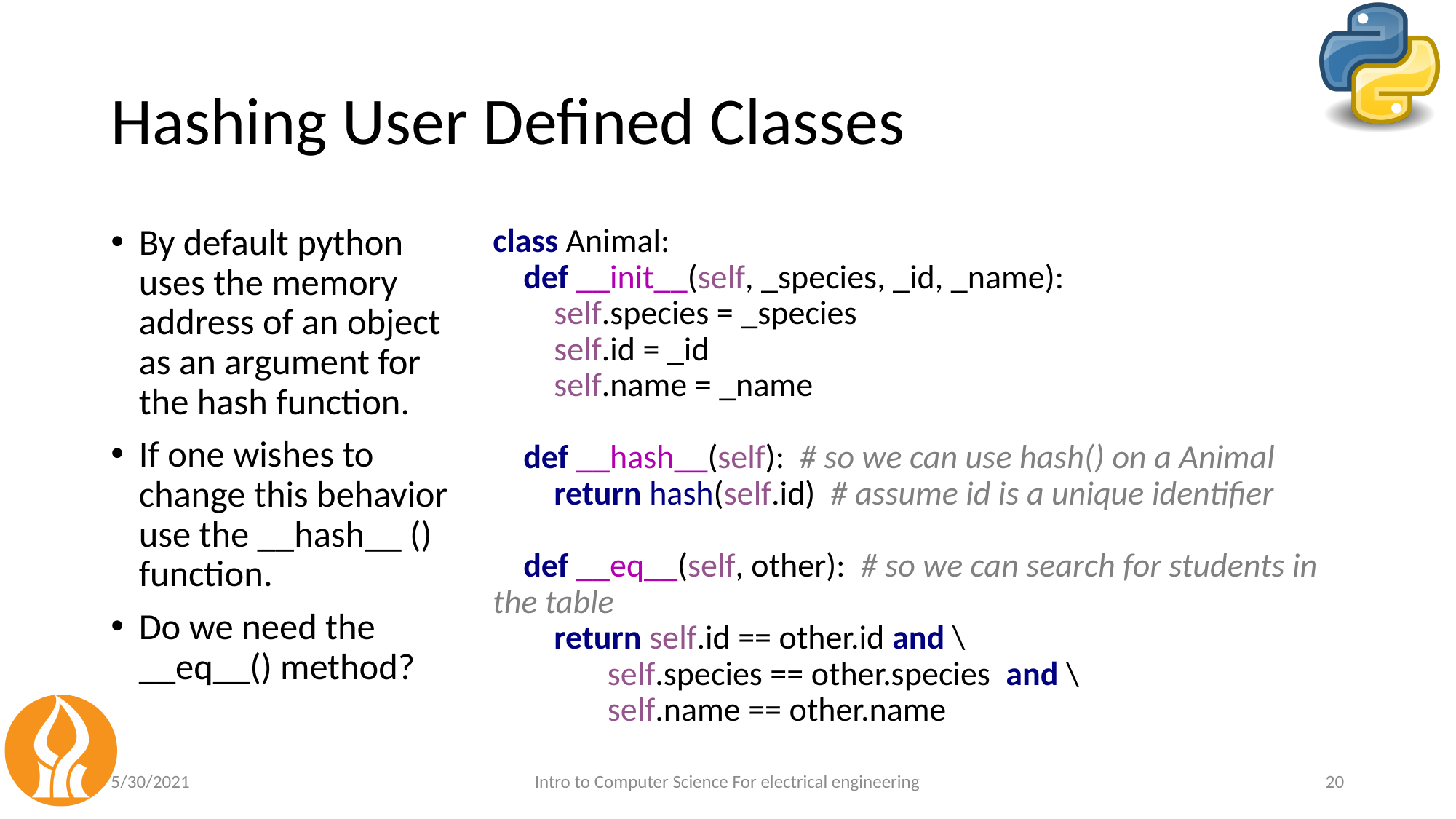

# Hashing User Defined Classes
By default python uses the memory address of an object as an argument for the hash function.
If one wishes to change this behavior use the __hash__ () function.
Do we need the __eq__() method?

class Animal:
    def __init__(self, _species, _id, _name):
        self.species = _species
        self.id = _id
        self.name = _name
    def __hash__(self):  # so we can use hash() on a Animal
        return hash(self.id)  # assume id is a unique identifier
    def __eq__(self, other):  # so we can search for students in the table
        return self.id == other.id and \
               self.species == other.species  and \
               self.name == other.name
5/30/2021
Intro to Computer Science For electrical engineering
20